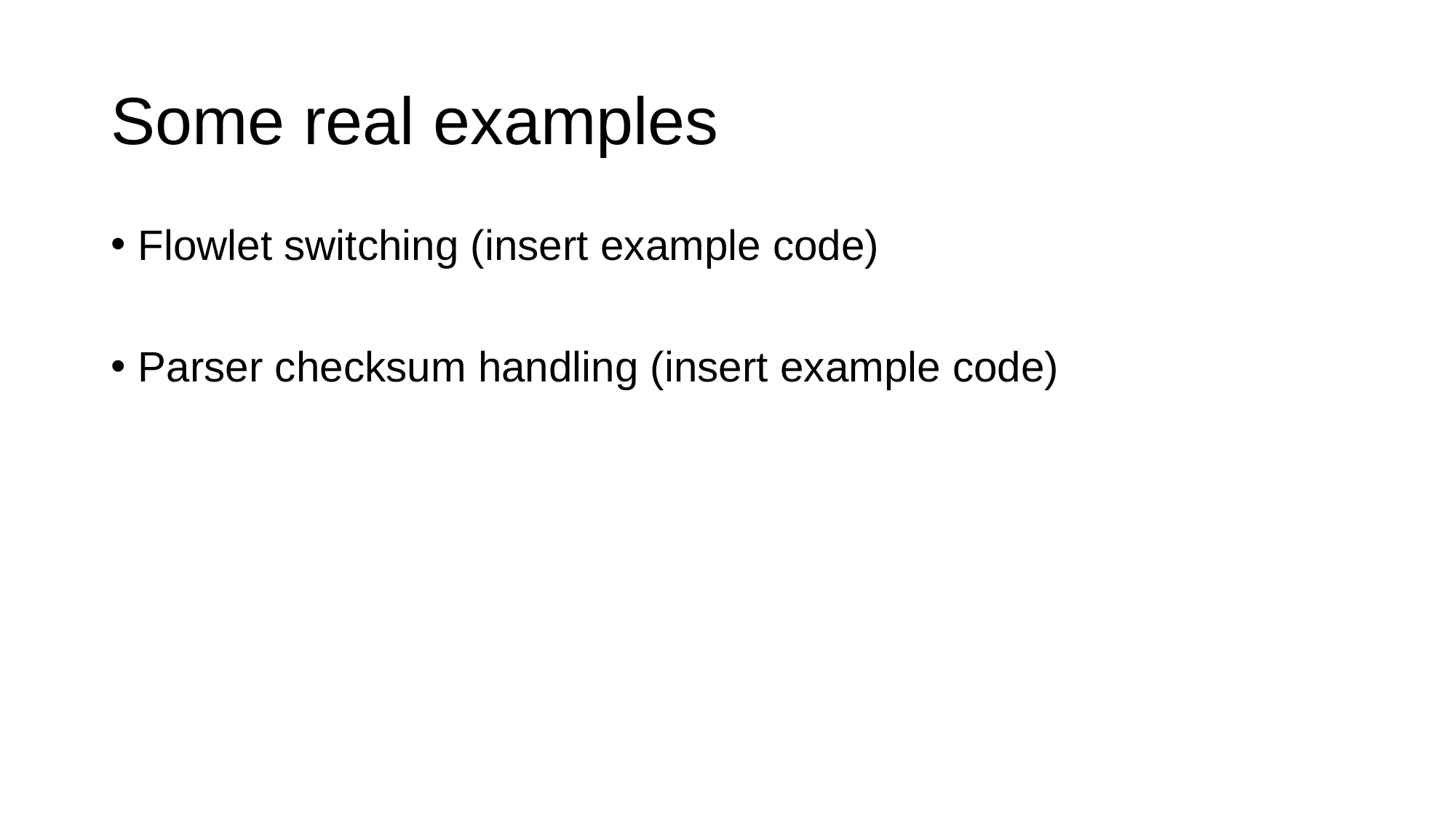

# Some real examples
Flowlet switching (insert example code)

Parser checksum handling (insert example code)